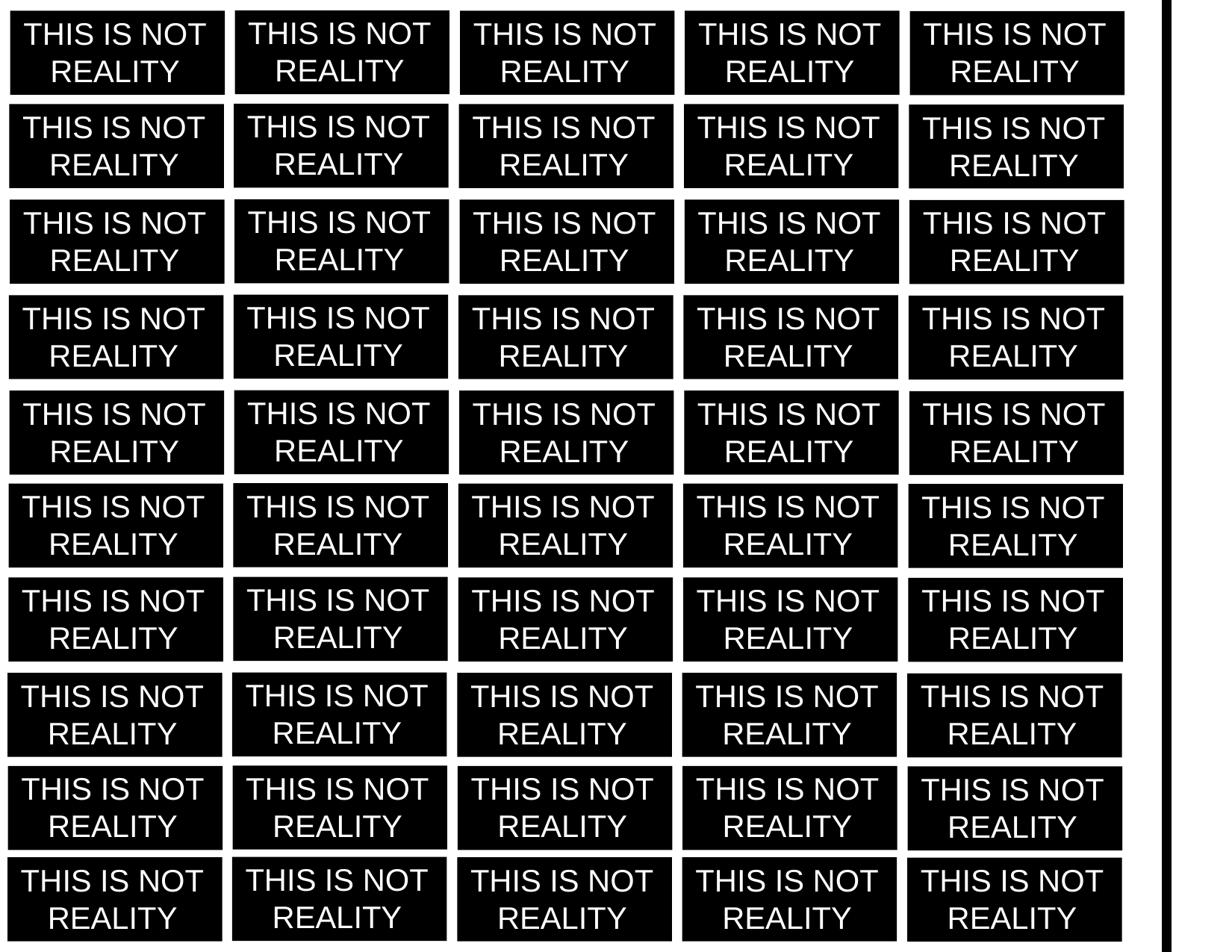

THIS IS NOT
REALITY
THIS IS NOT
REALITY
THIS IS NOT
REALITY
THIS IS NOT
REALITY
THIS IS NOT
REALITY

THIS IS NOT
REALITY
THIS IS NOT
REALITY
THIS IS NOT
REALITY
THIS IS NOT
REALITY
THIS IS NOT
REALITY

THIS IS NOT
REALITY
THIS IS NOT
REALITY
THIS IS NOT
REALITY
THIS IS NOT
REALITY
THIS IS NOT
REALITY

THIS IS NOT
REALITY
THIS IS NOT
REALITY
THIS IS NOT
REALITY
THIS IS NOT
REALITY
THIS IS NOT
REALITY

THIS IS NOT
REALITY
THIS IS NOT
REALITY
THIS IS NOT
REALITY
THIS IS NOT
REALITY
THIS IS NOT
REALITY

THIS IS NOT
REALITY
THIS IS NOT
REALITY
THIS IS NOT
REALITY
THIS IS NOT
REALITY
THIS IS NOT
REALITY

THIS IS NOT
REALITY
THIS IS NOT
REALITY
THIS IS NOT
REALITY
THIS IS NOT
REALITY
THIS IS NOT
REALITY

THIS IS NOT
REALITY
THIS IS NOT
REALITY
THIS IS NOT
REALITY
THIS IS NOT
REALITY
THIS IS NOT
REALITY

THIS IS NOT
REALITY
THIS IS NOT
REALITY
THIS IS NOT
REALITY
THIS IS NOT
REALITY
THIS IS NOT
REALITY

THIS IS NOT
REALITY
THIS IS NOT
REALITY
THIS IS NOT
REALITY
THIS IS NOT
REALITY
THIS IS NOT
REALITY